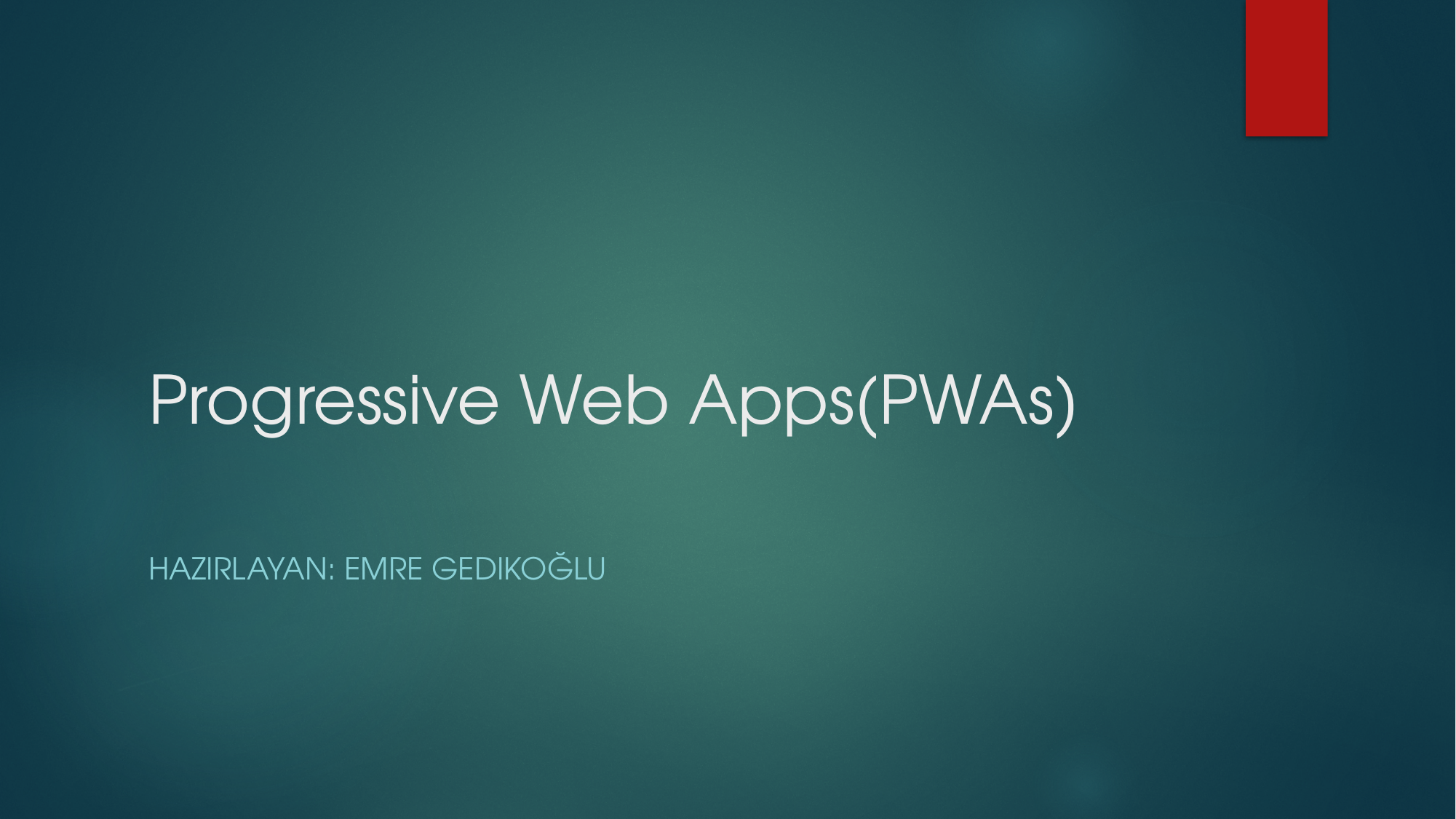

# Progressive Web Apps(PWAs)
Hazırlayan: emre gedikoğlu